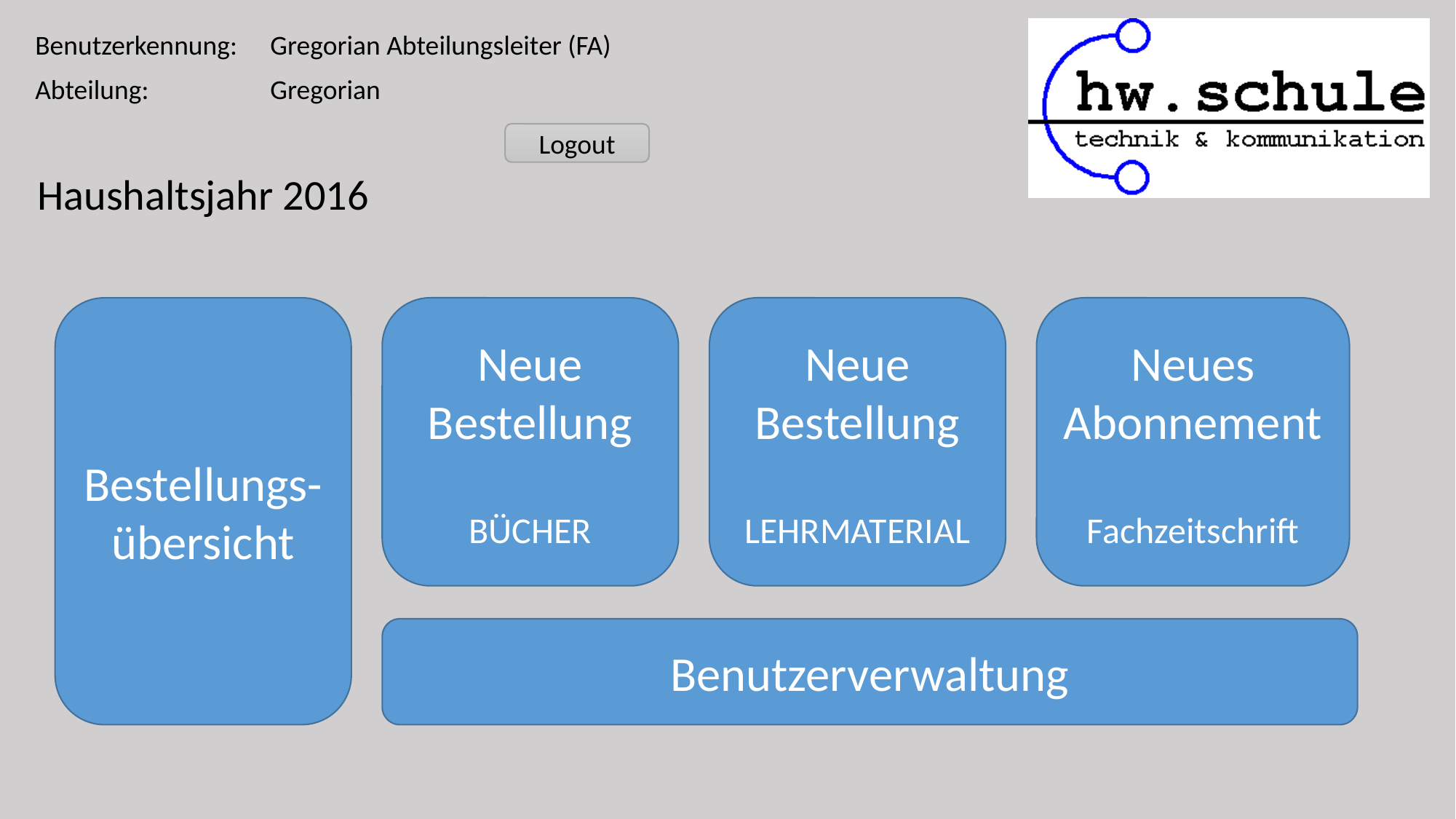

| Benutzerkennung: | Gregorian Abteilungsleiter (FA) |
| --- | --- |
| Abteilung: | Gregorian |
|  |  |
Logout
Haushaltsjahr 2016

Neues Abonnement

Fachzeitschrift

Bestellungs-übersicht
Neue Bestellung

LEHRMATERIAL
Neue Bestellung

BÜCHER
Benutzerverwaltung